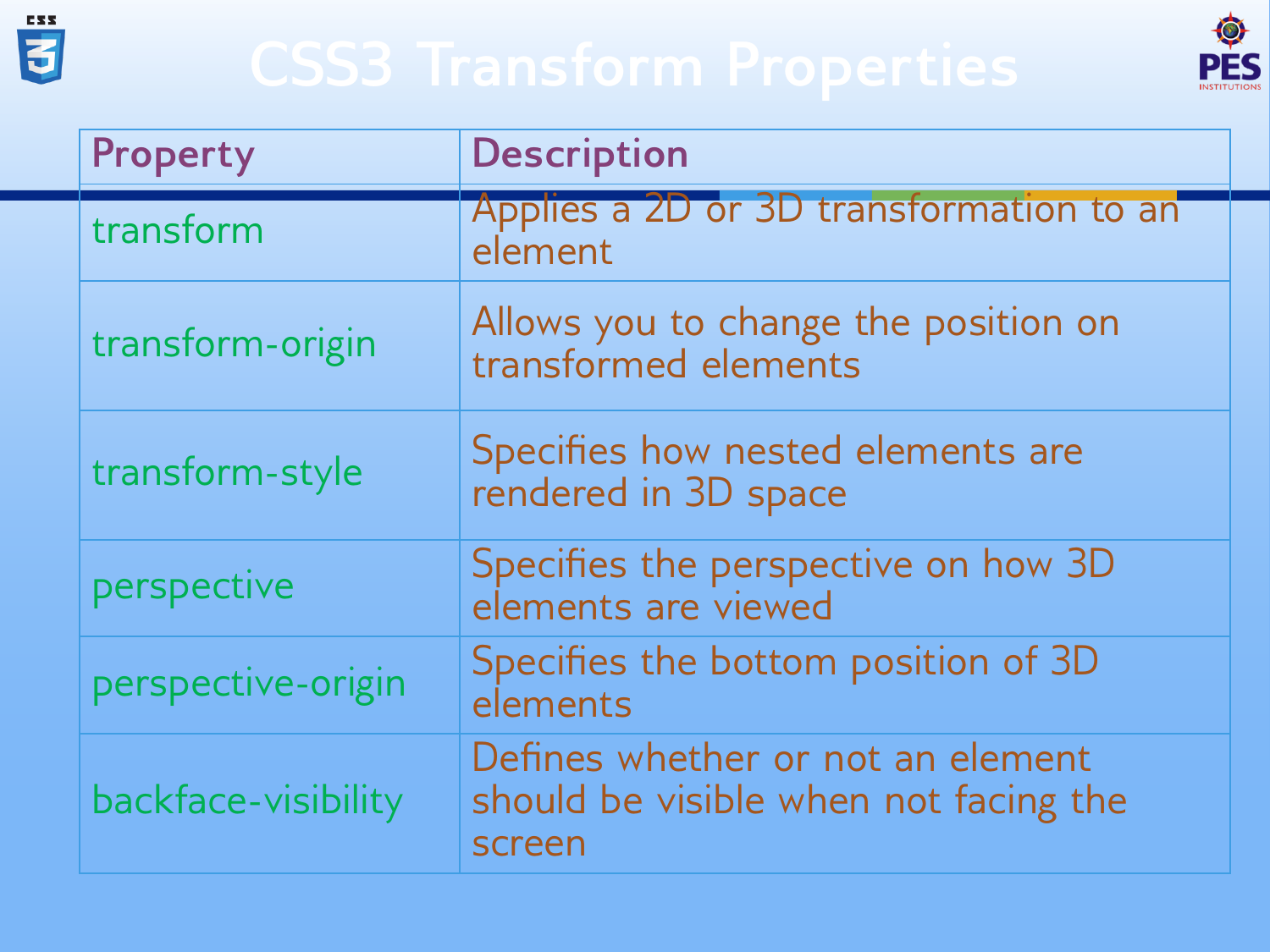

# CSS3 Transform Properties
| Property | Description |
| --- | --- |
| transform | Applies a 2D or 3D transformation to an element |
| transform-origin | Allows you to change the position on transformed elements |
| transform-style | Specifies how nested elements are rendered in 3D space |
| perspective | Specifies the perspective on how 3D elements are viewed |
| perspective-origin | Specifies the bottom position of 3D elements |
| backface-visibility | Defines whether or not an element should be visible when not facing the screen |